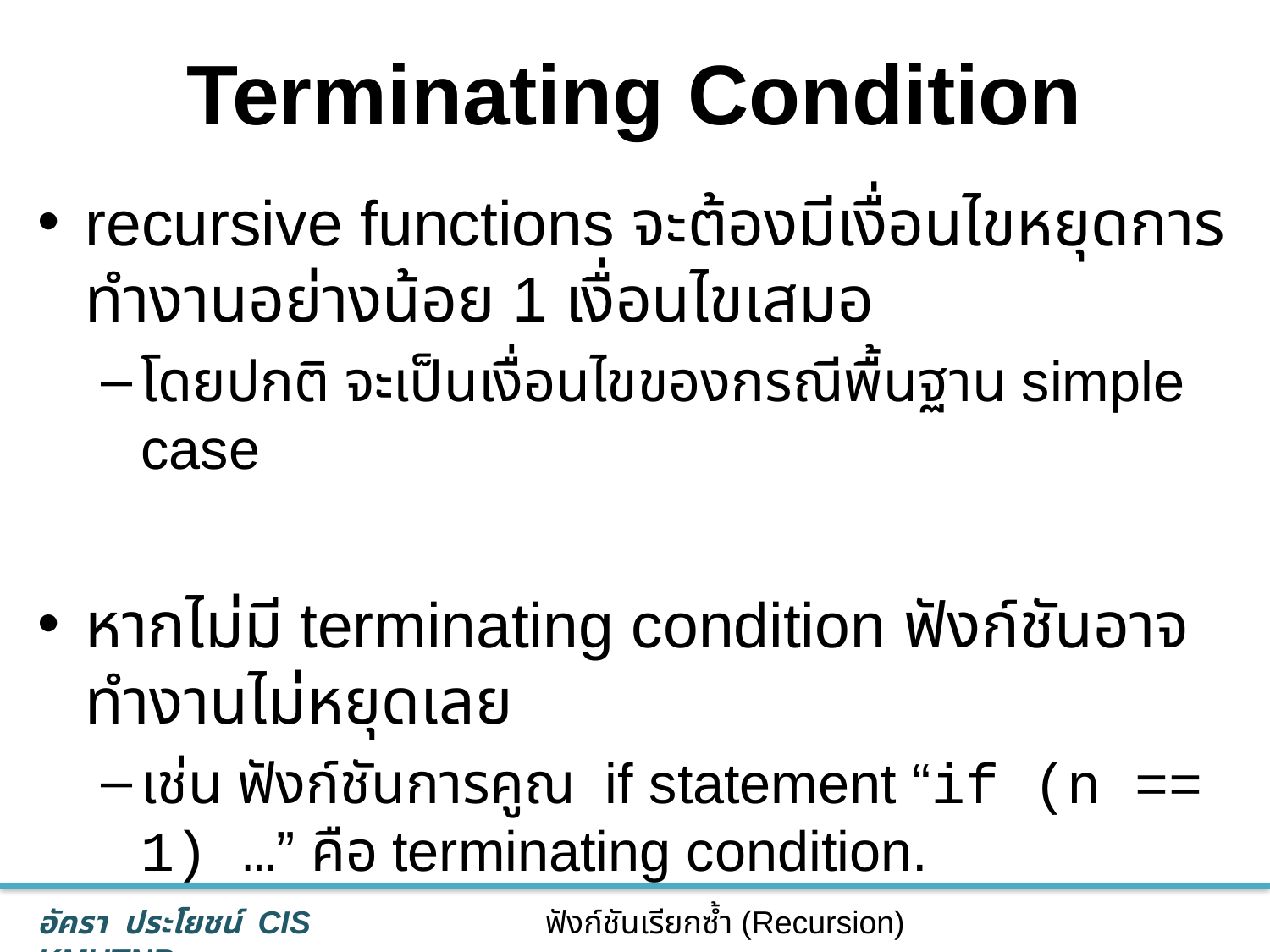

# Terminating Condition
recursive functions จะต้องมีเงื่อนไขหยุดการทำงานอย่างน้อย 1 เงื่อนไขเสมอ
โดยปกติ จะเป็นเงื่อนไขของกรณีพื้นฐาน simple case

หากไม่มี terminating condition ฟังก์ชันอาจทำงานไม่หยุดเลย
เช่น ฟังก์ชันการคูณ  if statement “if (n == 1) …” คือ terminating condition.
7
ฟังก์ชันเรียกซ้ำ (Recursion)